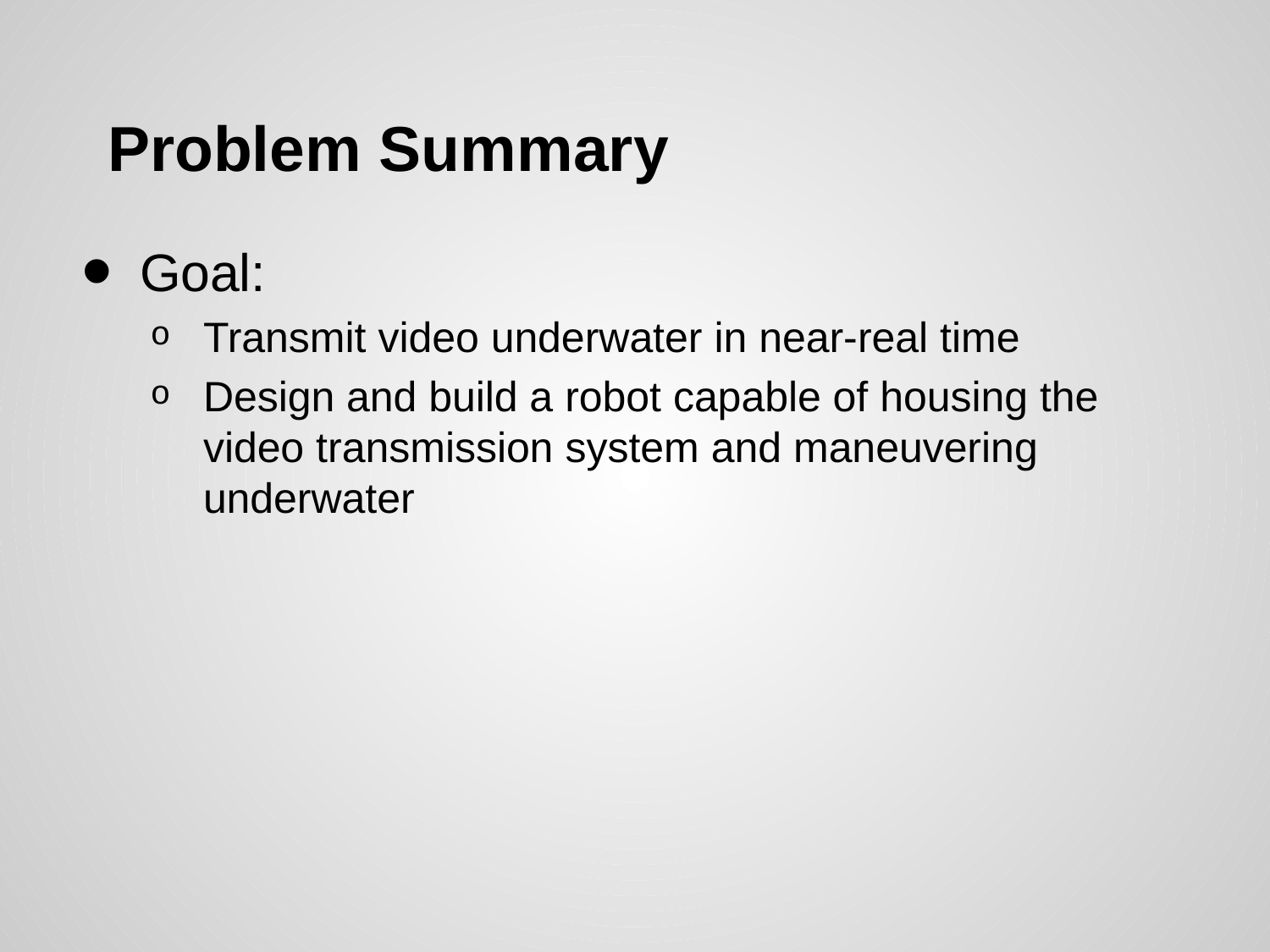

# Problem Summary
Goal:
Transmit video underwater in near-real time
Design and build a robot capable of housing the video transmission system and maneuvering underwater